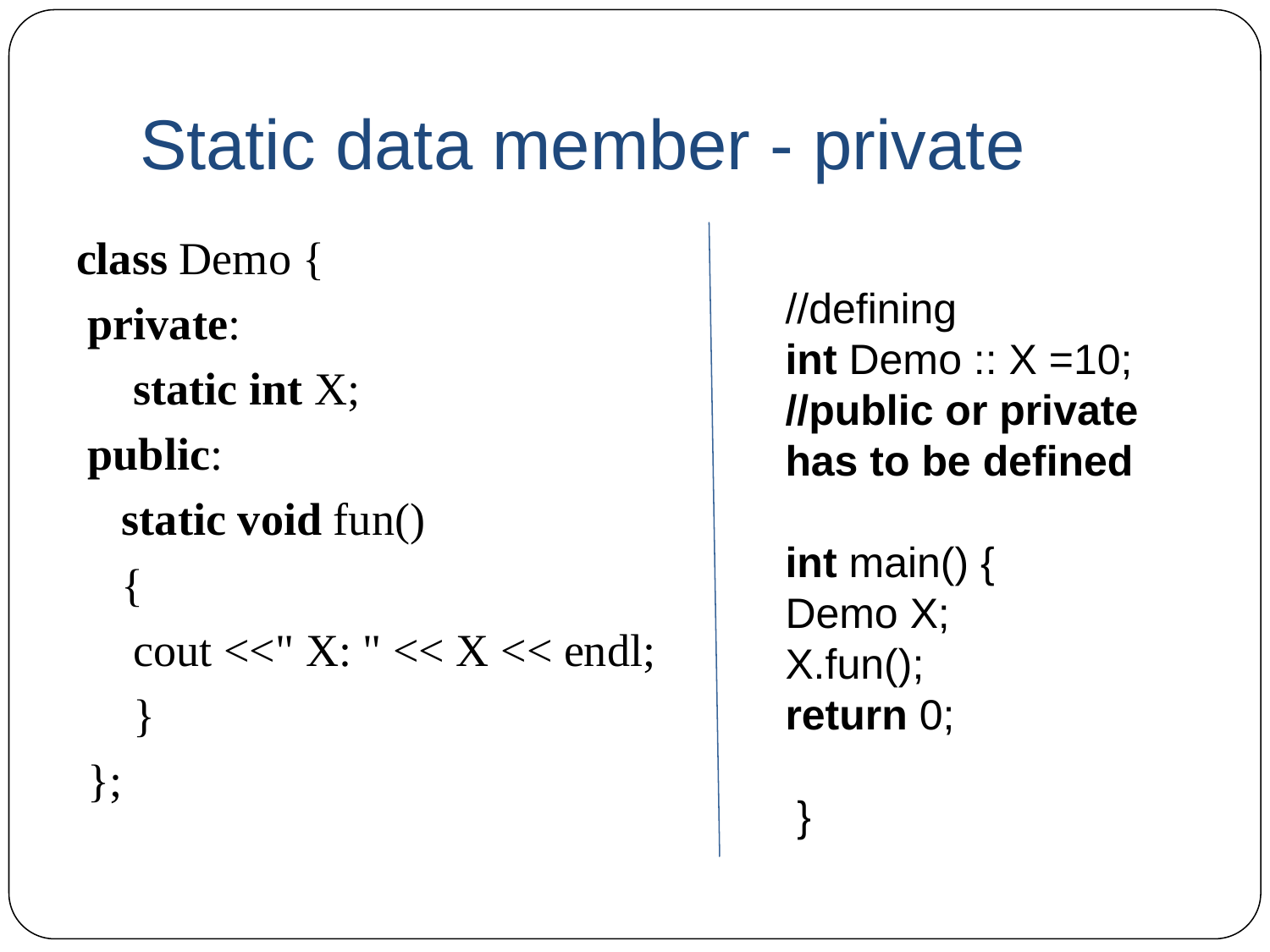

# Static data member - private
class Demo {
 private:
     static int X;
 public:
    static void fun()
    {
     cout <<" X: " << X << endl;
     }
 };
//defining
int Demo :: X =10;
//public or private has to be defined

int main() {
Demo X;
X.fun();
return 0;

 }